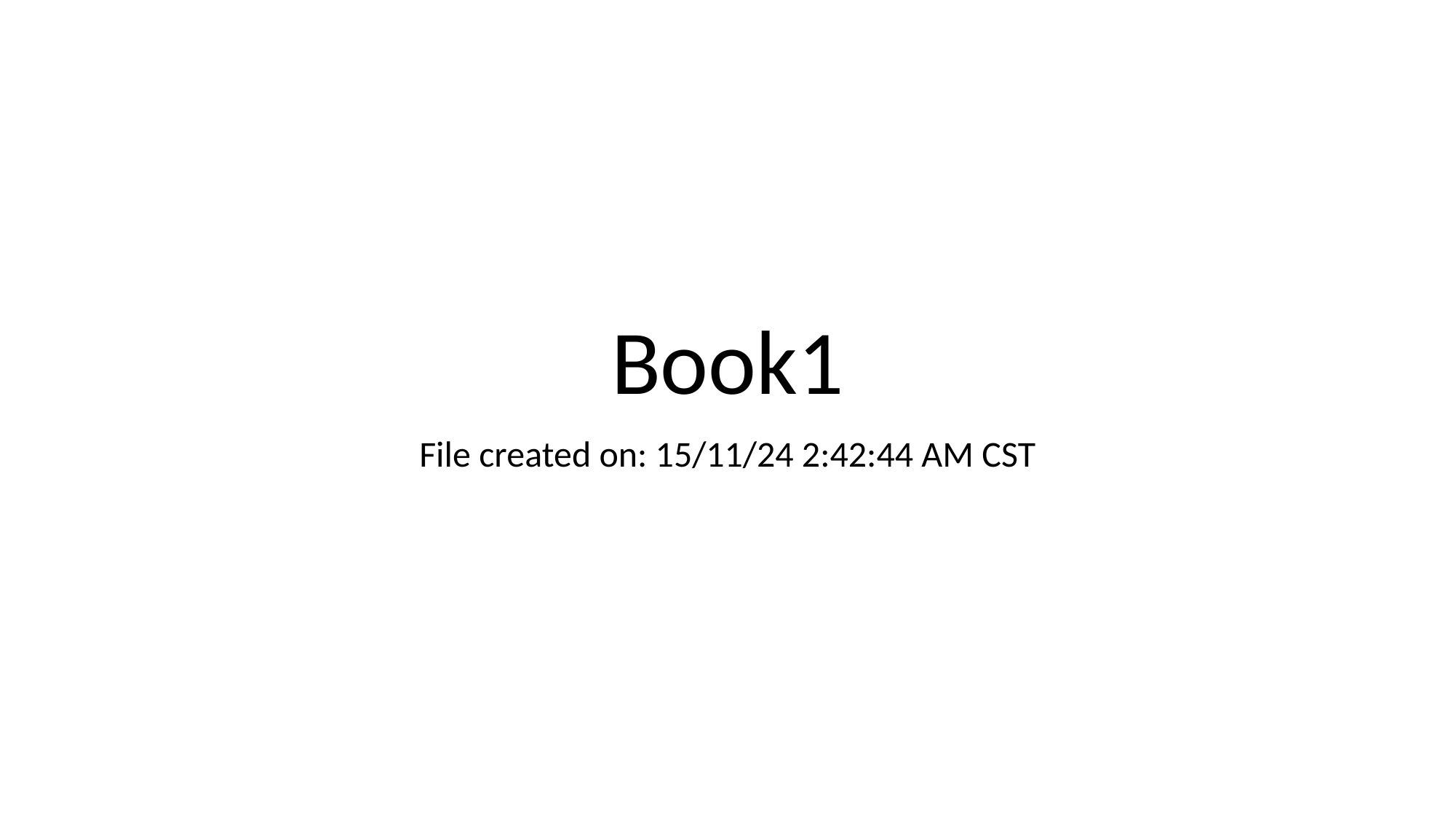

# Book1
File created on: 15/11/24 2:42:44 AM CST